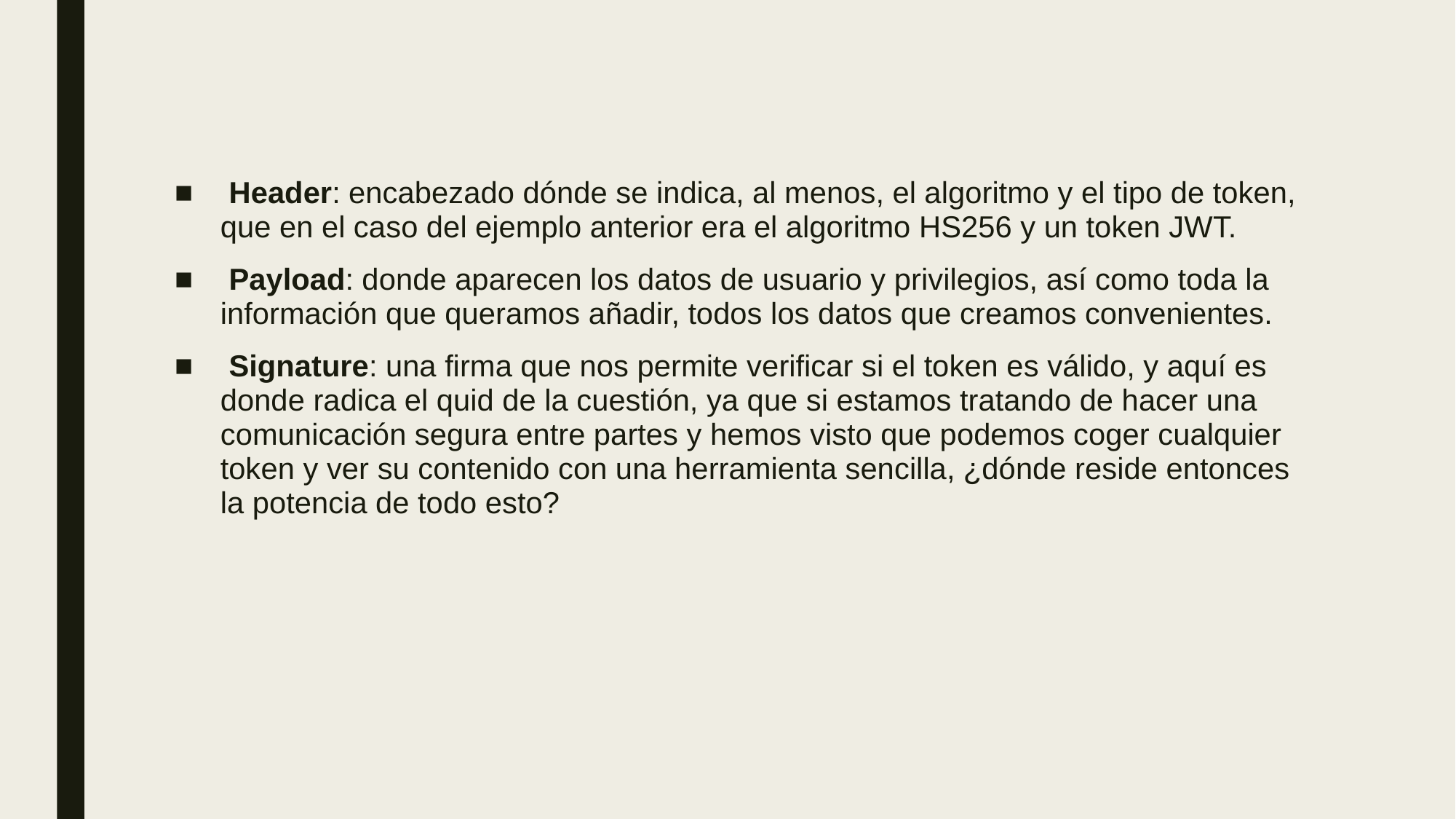

Header: encabezado dónde se indica, al menos, el algoritmo y el tipo de token, que en el caso del ejemplo anterior era el algoritmo HS256 y un token JWT.
 Payload: donde aparecen los datos de usuario y privilegios, así como toda la información que queramos añadir, todos los datos que creamos convenientes.
 Signature: una firma que nos permite verificar si el token es válido, y aquí es donde radica el quid de la cuestión, ya que si estamos tratando de hacer una comunicación segura entre partes y hemos visto que podemos coger cualquier token y ver su contenido con una herramienta sencilla, ¿dónde reside entonces la potencia de todo esto?